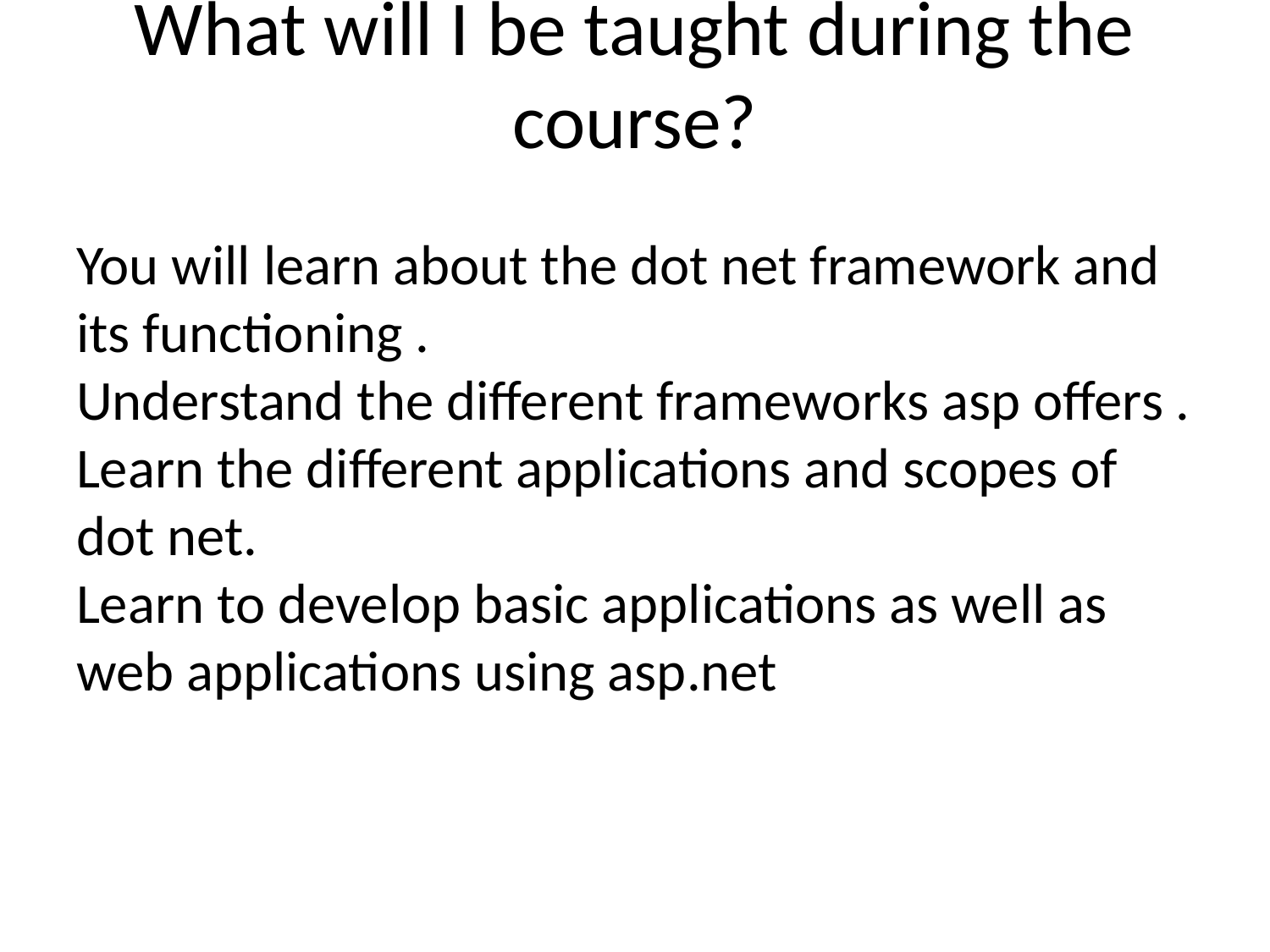

You will learn about the dot net framework and its functioning .
Understand the different frameworks asp offers .
Learn the different applications and scopes of dot net.
Learn to develop basic applications as well as web applications using asp.net
#
What will I be taught during the course?